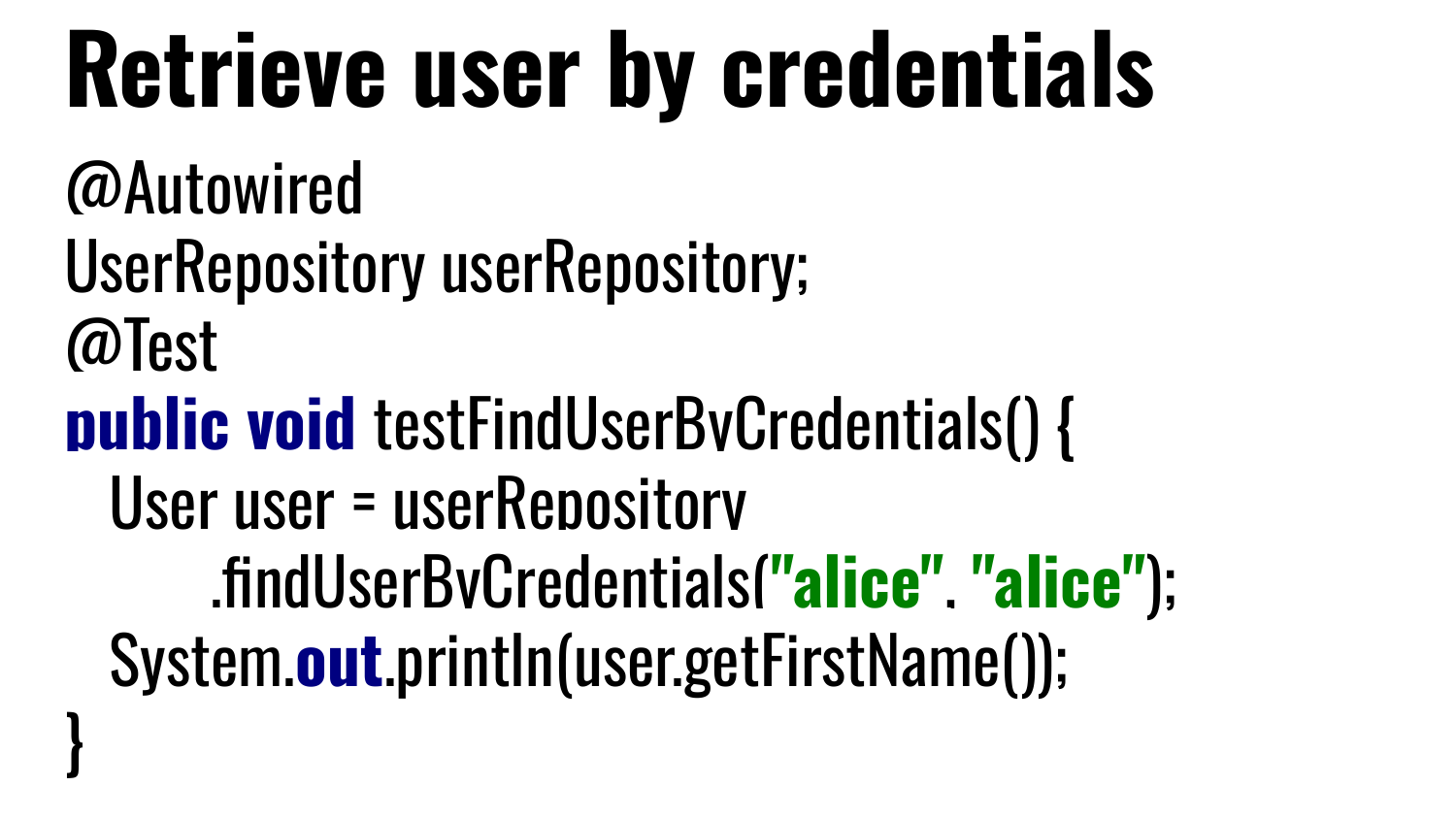

# Retrieve user by credentials
@Autowired
UserRepository userRepository;
@Test
public void testFindUserByCredentials() {
   User user = userRepository
.findUserByCredentials("alice", "alice");
   System.out.println(user.getFirstName());
}